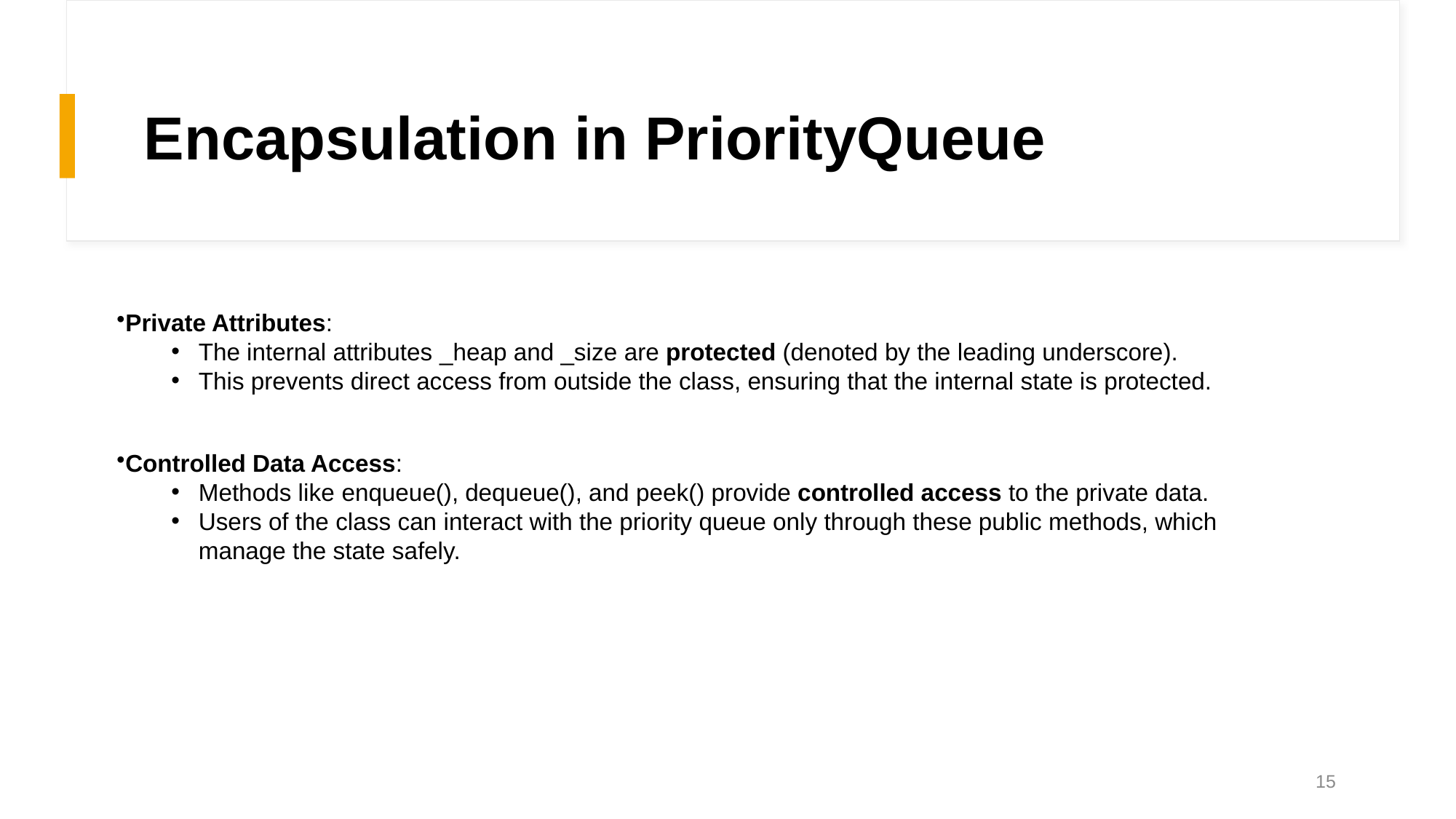

# Encapsulation in PriorityQueue
Private Attributes:
The internal attributes _heap and _size are protected (denoted by the leading underscore).
This prevents direct access from outside the class, ensuring that the internal state is protected.

Controlled Data Access:
Methods like enqueue(), dequeue(), and peek() provide controlled access to the private data.
Users of the class can interact with the priority queue only through these public methods, which manage the state safely.

15